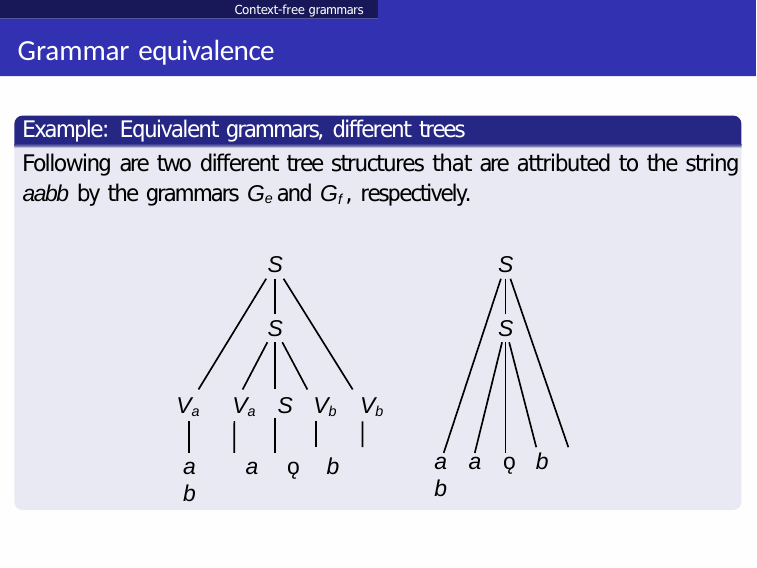

Context-free grammars
# Grammar equivalence
Example: Equivalent grammars, different trees
Following are two different tree structures that are attributed to the string
aabb by the grammars Ge and Gf , respectively.

S
S

S
S
Va	Va	S	Vb	Vb

a	a	ǫ	b	b
a	a	ǫ	b	b
Qc Copyrighted material
Shuly Wintner  (University of Haifa)
Computational Linguistics
260 / 689